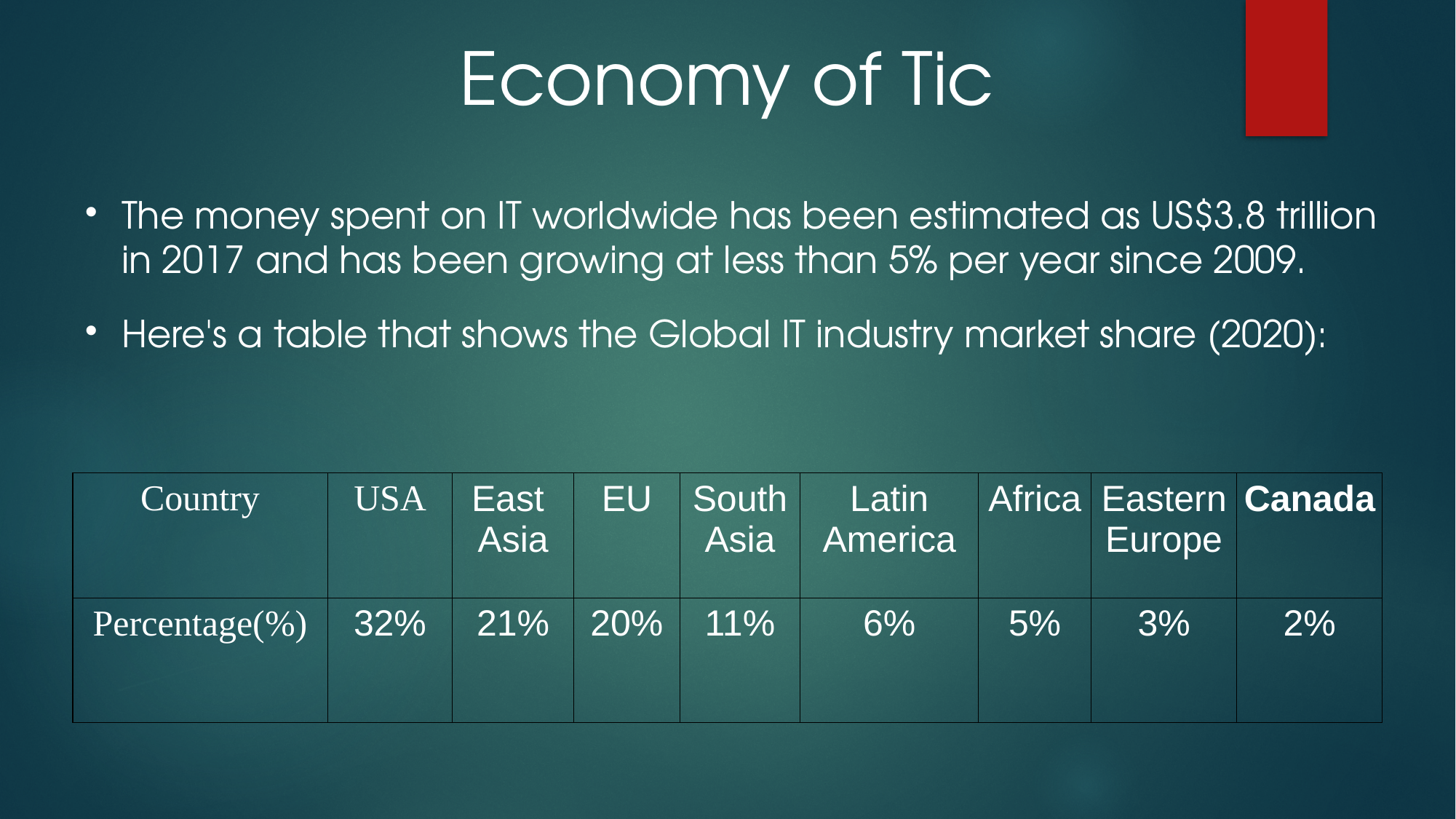

# Economy of Tic
The money spent on IT worldwide has been estimated as US$3.8 trillion in 2017 and has been growing at less than 5% per year since 2009.
Here's a table that shows the Global IT industry market share (2020):
| Country | USA | East Asia | EU | South Asia | Latin America | Africa | Eastern Europe | Canada |
| --- | --- | --- | --- | --- | --- | --- | --- | --- |
| Percentage(%) | 32% | 21% | 20% | 11% | 6% | 5% | 3% | 2% |